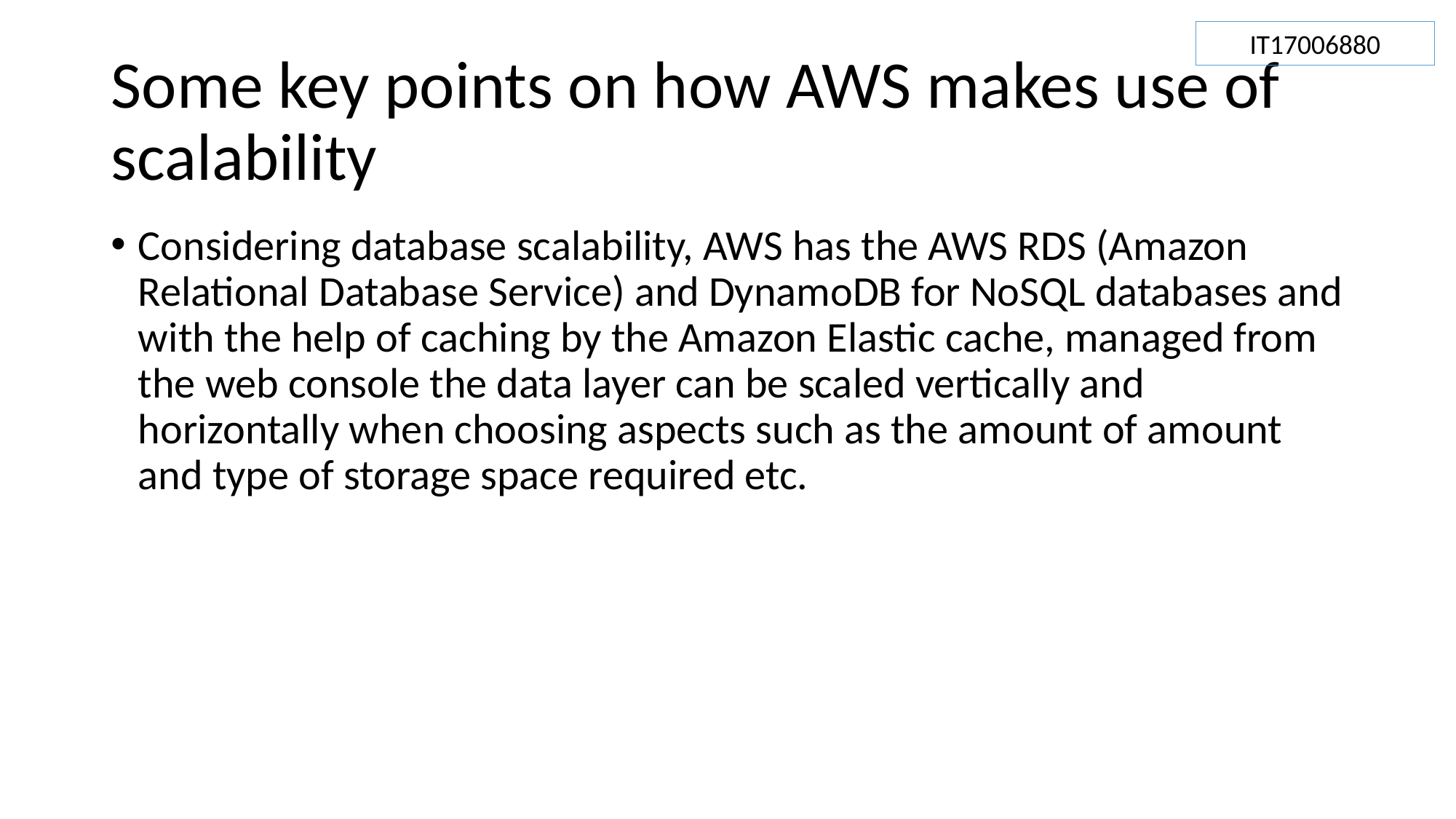

IT17006880
# Some key points on how AWS makes use of scalability
Considering database scalability, AWS has the AWS RDS (Amazon Relational Database Service) and DynamoDB for NoSQL databases and with the help of caching by the Amazon Elastic cache, managed from the web console the data layer can be scaled vertically and horizontally when choosing aspects such as the amount of amount and type of storage space required etc.